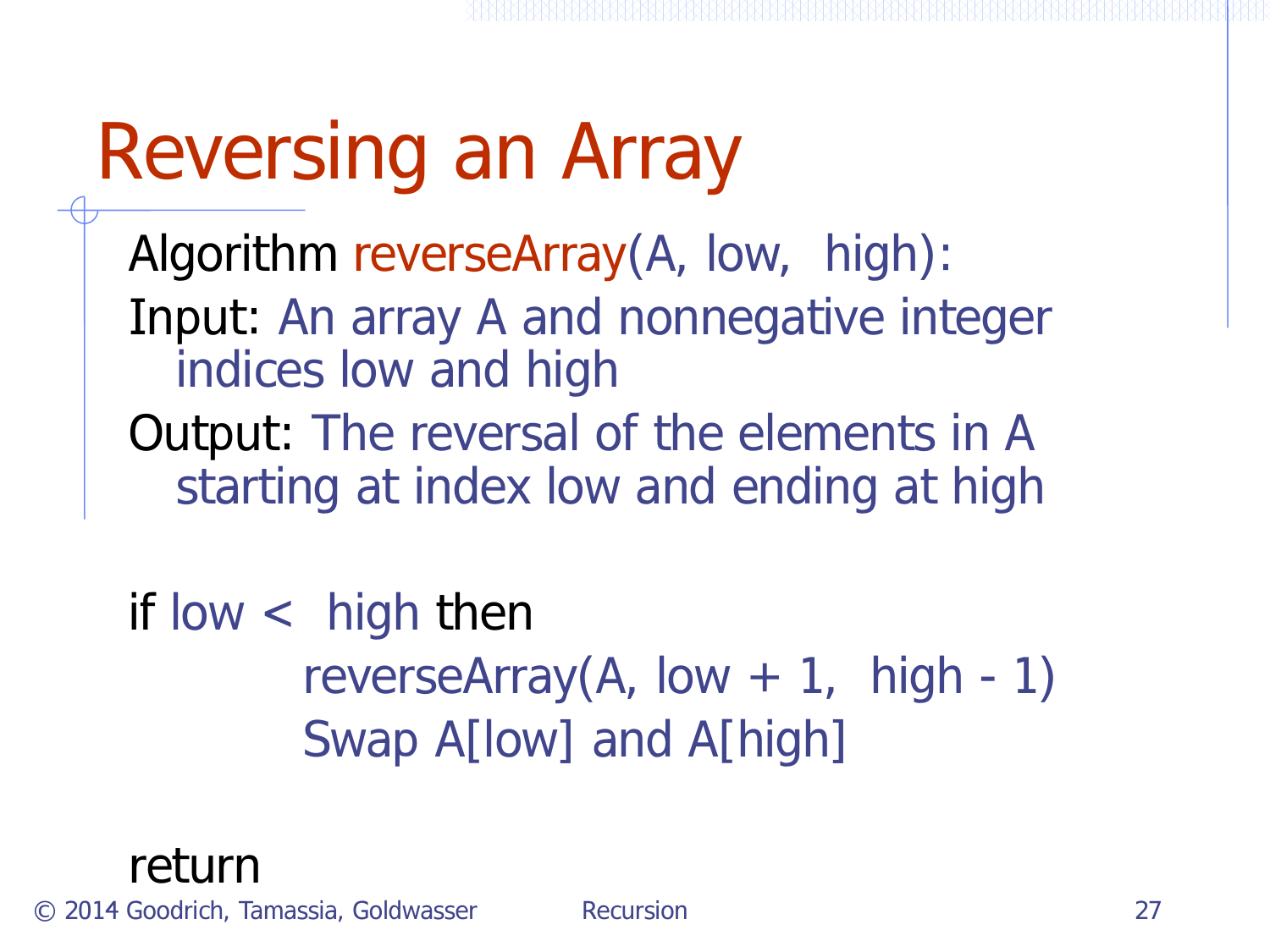

# Reversing an Array
Algorithm reverseArray(A, low,  high):
Input: An array A and nonnegative integer indices low and high
Output: The reversal of the elements in A starting at index low and ending at high

if low <  high then
		reverseArray(A, low + 1,  high − 1)
		Swap A[low] and A[high]

return
© 2014 Goodrich, Tamassia, Goldwasser
Recursion
27